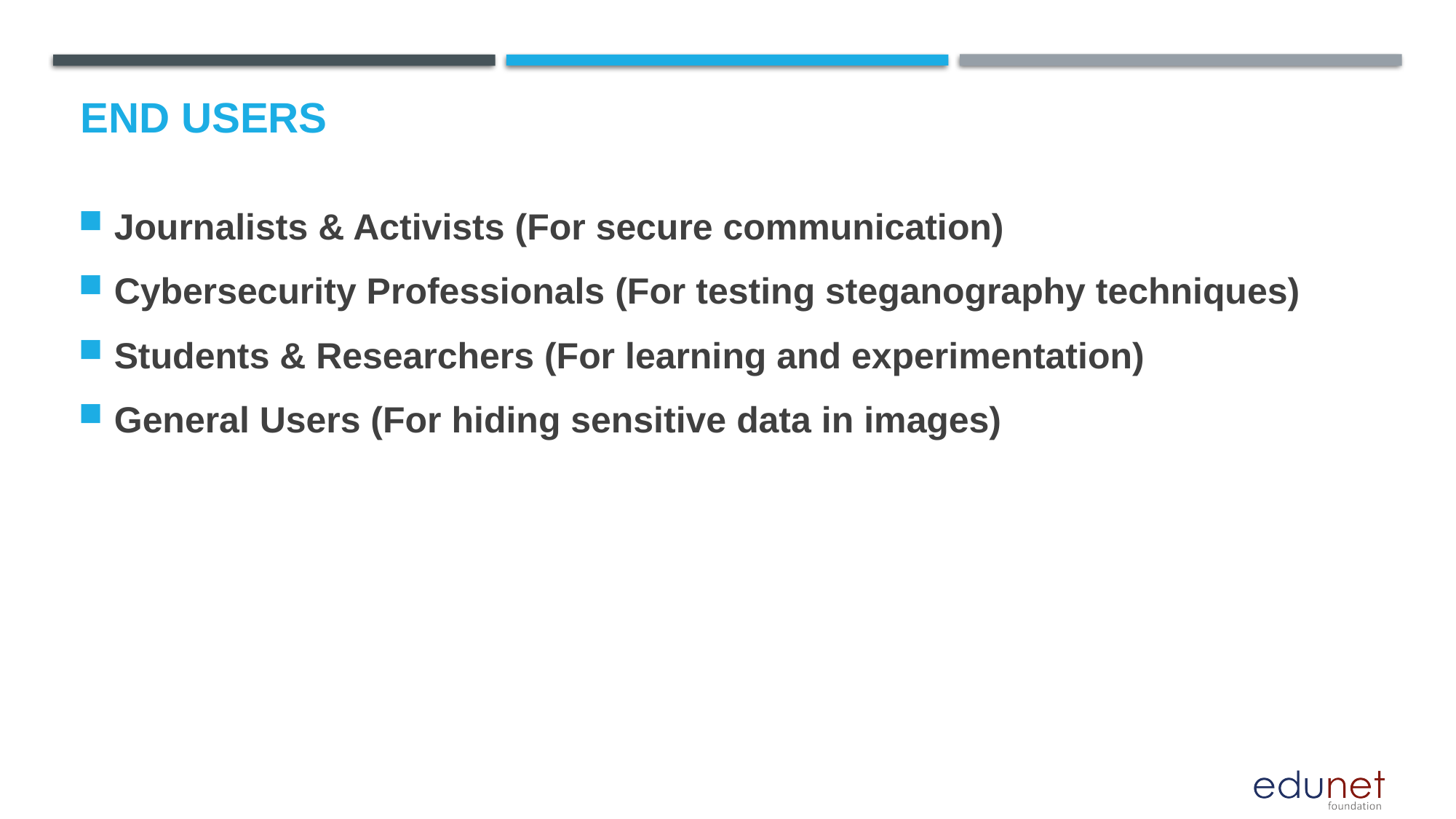

# End users
Journalists & Activists (For secure communication)
Cybersecurity Professionals (For testing steganography techniques)
Students & Researchers (For learning and experimentation)
General Users (For hiding sensitive data in images)